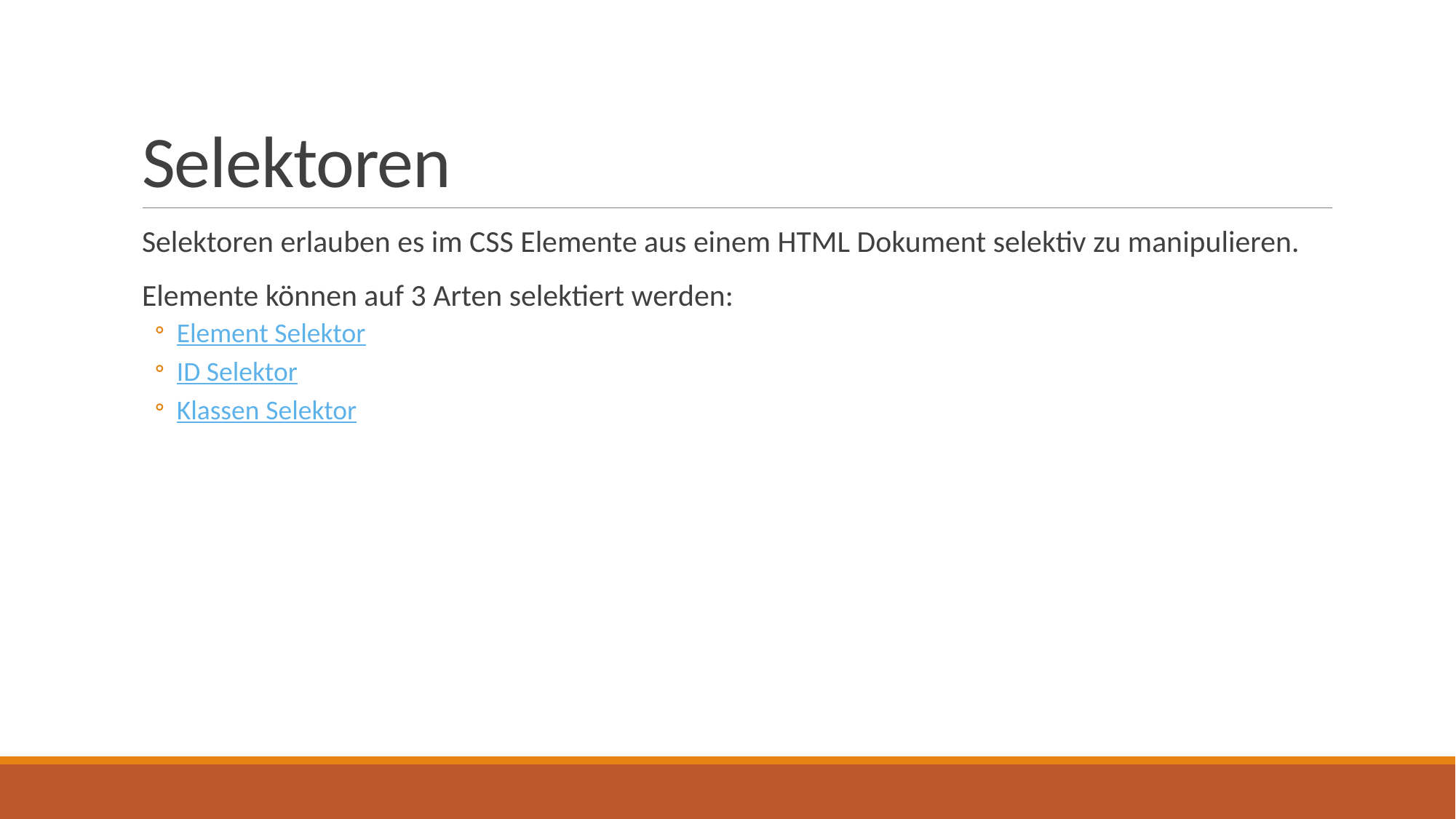

# Selektoren
Selektoren erlauben es im CSS Elemente aus einem HTML Dokument selektiv zu manipulieren.
Elemente können auf 3 Arten selektiert werden:
Element Selektor
ID Selektor
Klassen Selektor